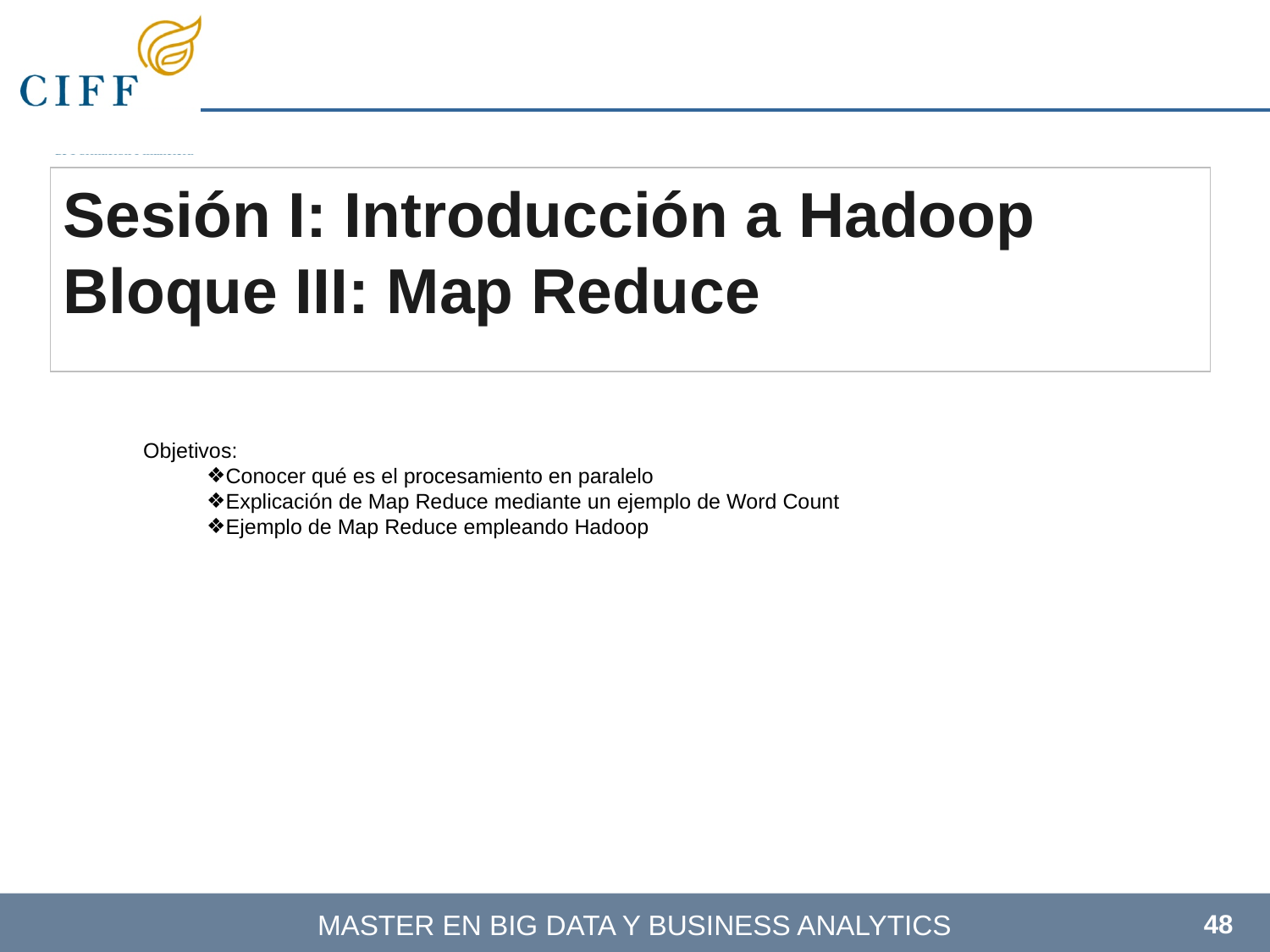

Sesión I: Introducción a Hadoop
Bloque III: Map Reduce
Objetivos:
Conocer qué es el procesamiento en paralelo
Explicación de Map Reduce mediante un ejemplo de Word Count
Ejemplo de Map Reduce empleando Hadoop

48